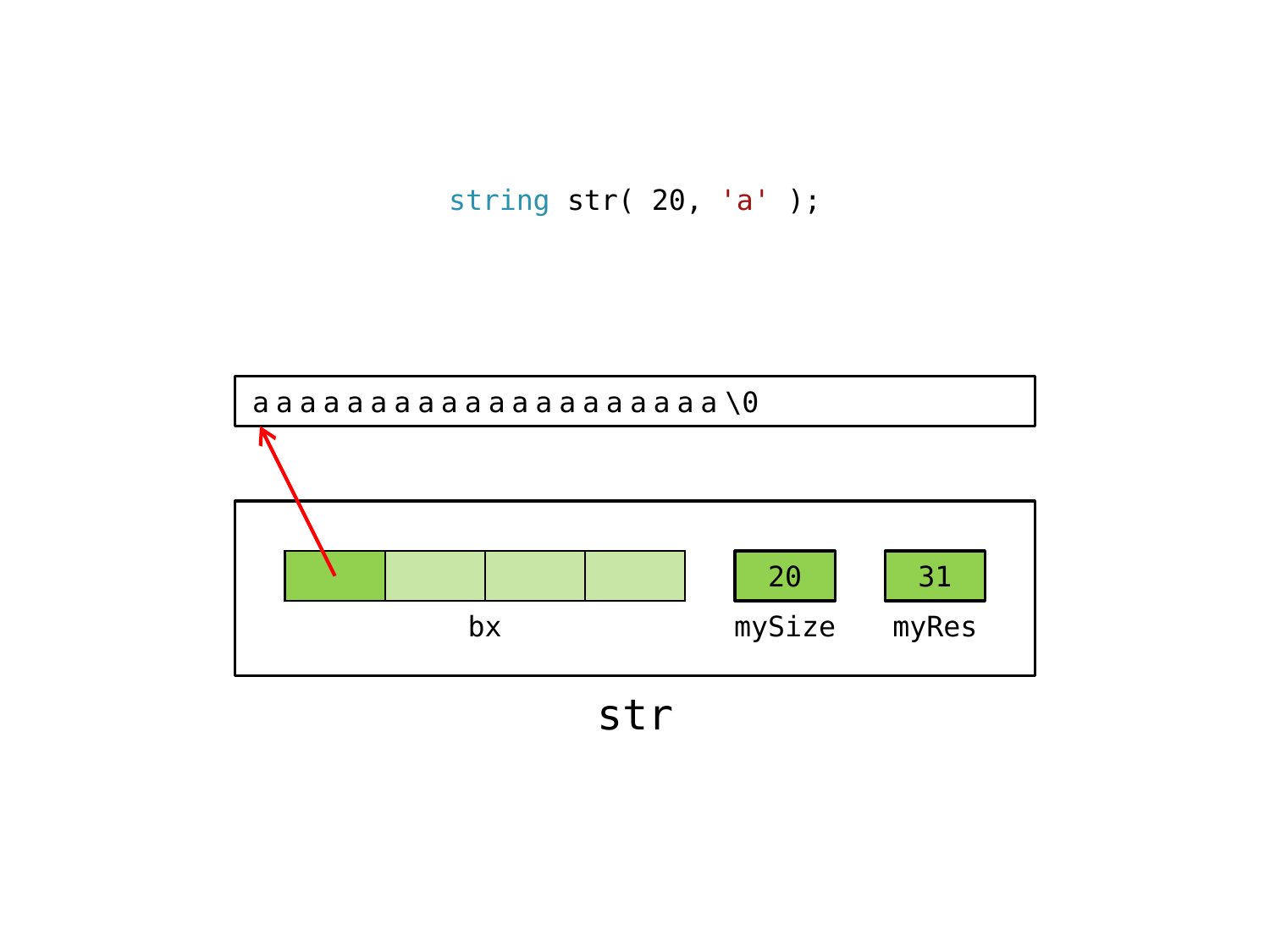

string str( 20, 'a' );
aaaaaaaaaaaaaaaaaaaa\0

|  |  |  |  |
| --- | --- | --- | --- |
20
31
bx
mySize
myRes
str